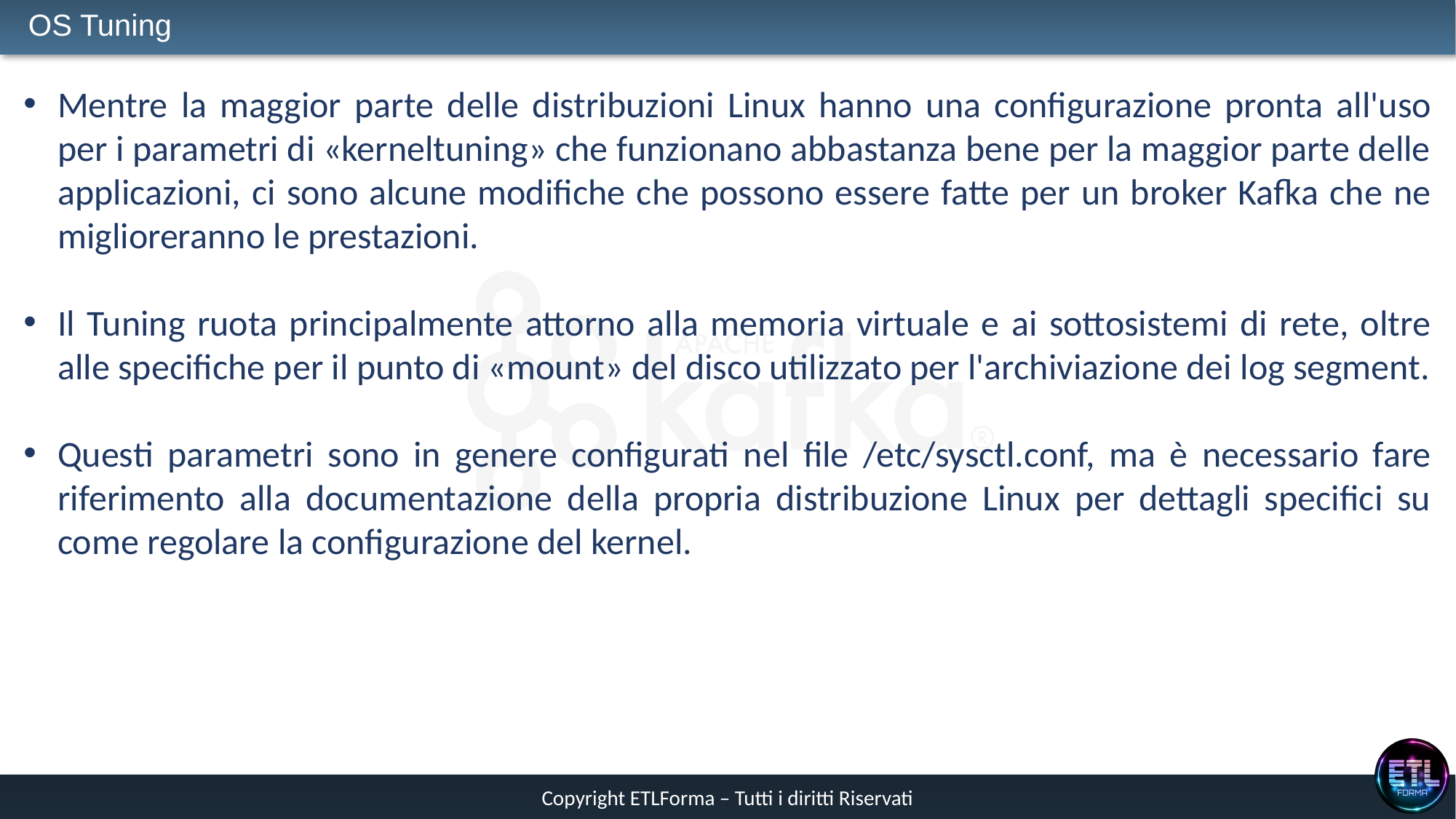

# OS Tuning
Mentre la maggior parte delle distribuzioni Linux hanno una configurazione pronta all'uso per i parametri di «kerneltuning» che funzionano abbastanza bene per la maggior parte delle applicazioni, ci sono alcune modifiche che possono essere fatte per un broker Kafka che ne miglioreranno le prestazioni.

Il Tuning ruota principalmente attorno alla memoria virtuale e ai sottosistemi di rete, oltre alle specifiche per il punto di «mount» del disco utilizzato per l'archiviazione dei log segment.

Questi parametri sono in genere configurati nel file /etc/sysctl.conf, ma è necessario fare riferimento alla documentazione della propria distribuzione Linux per dettagli specifici su come regolare la configurazione del kernel.